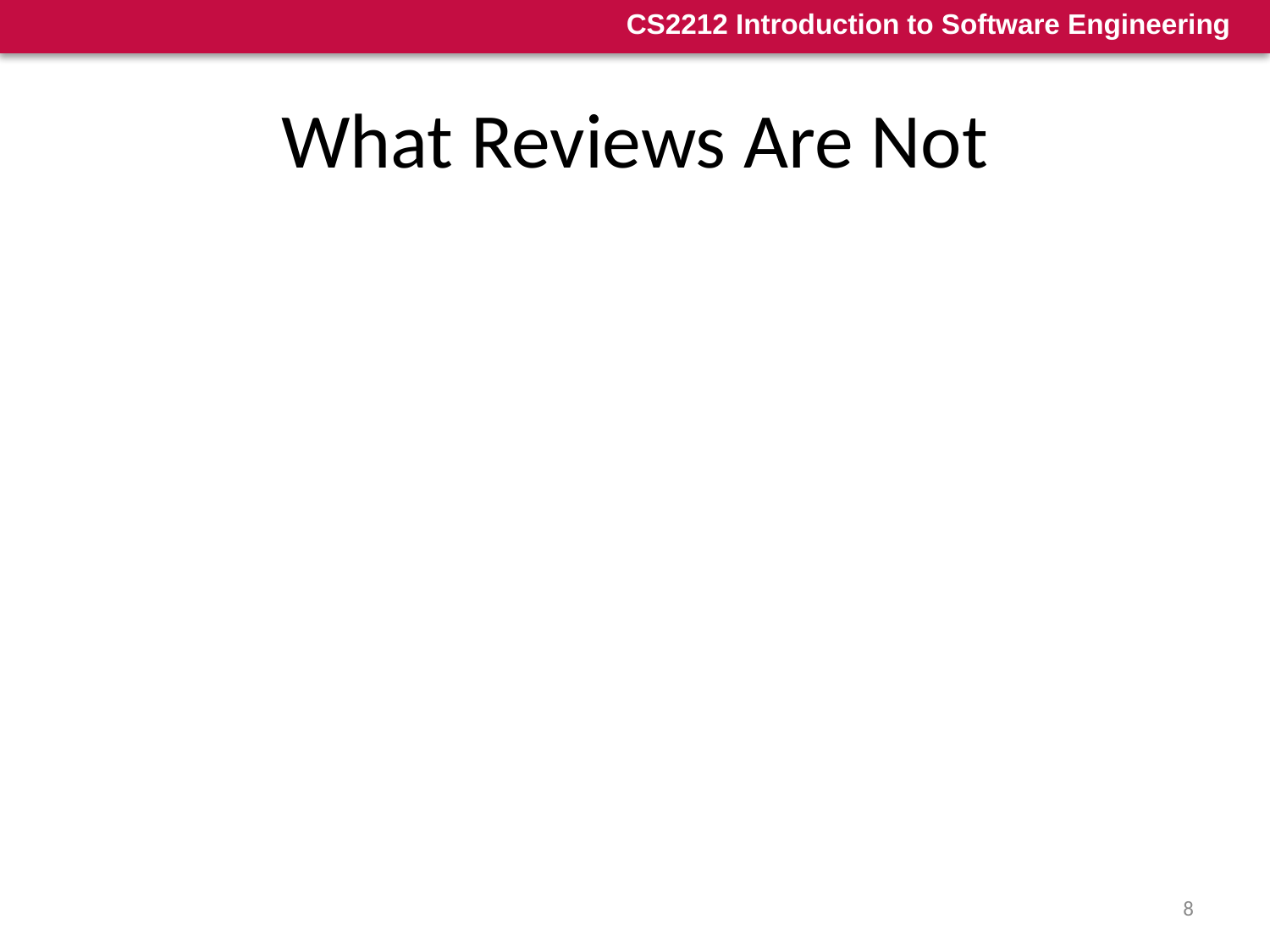

# What Reviews Are Not
A project summary or progress assessment

A meeting intended solely to impart information

A mechanism for political or personal reprisal!
8